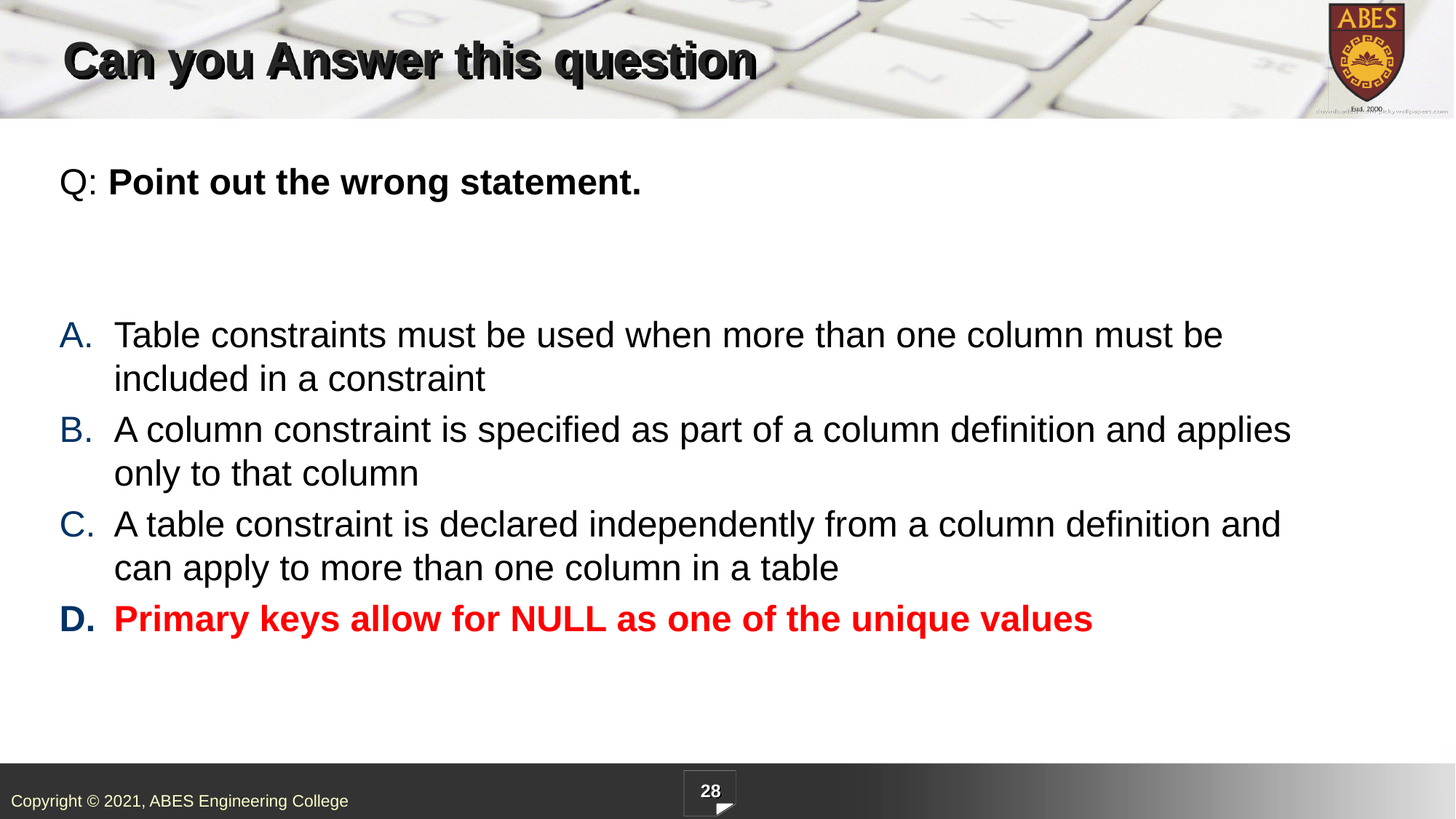

# Can you Answer this question

Q: Point out the wrong statement.

Table constraints must be used when more than one column must be included in a constraint
A column constraint is specified as part of a column definition and applies only to that column
A table constraint is declared independently from a column definition and can apply to more than one column in a table
Primary keys allow for NULL as one of the unique values

28